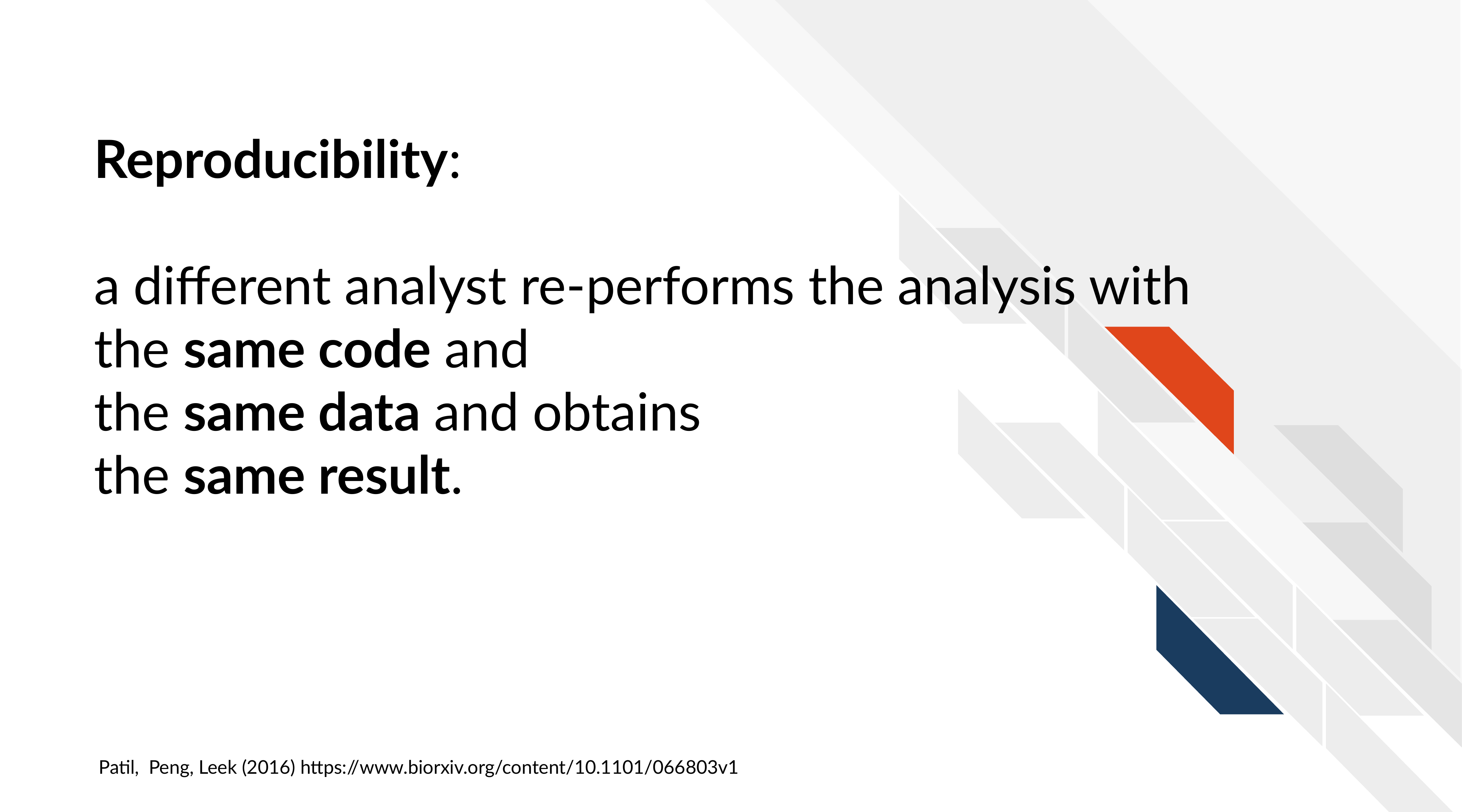

Reproducibility:

a different analyst re­-performs the analysis with
the same code and
the same data and obtains
the same result.
Patil,  Peng, Leek (2016) https://www.biorxiv.org/content/10.1101/066803v1